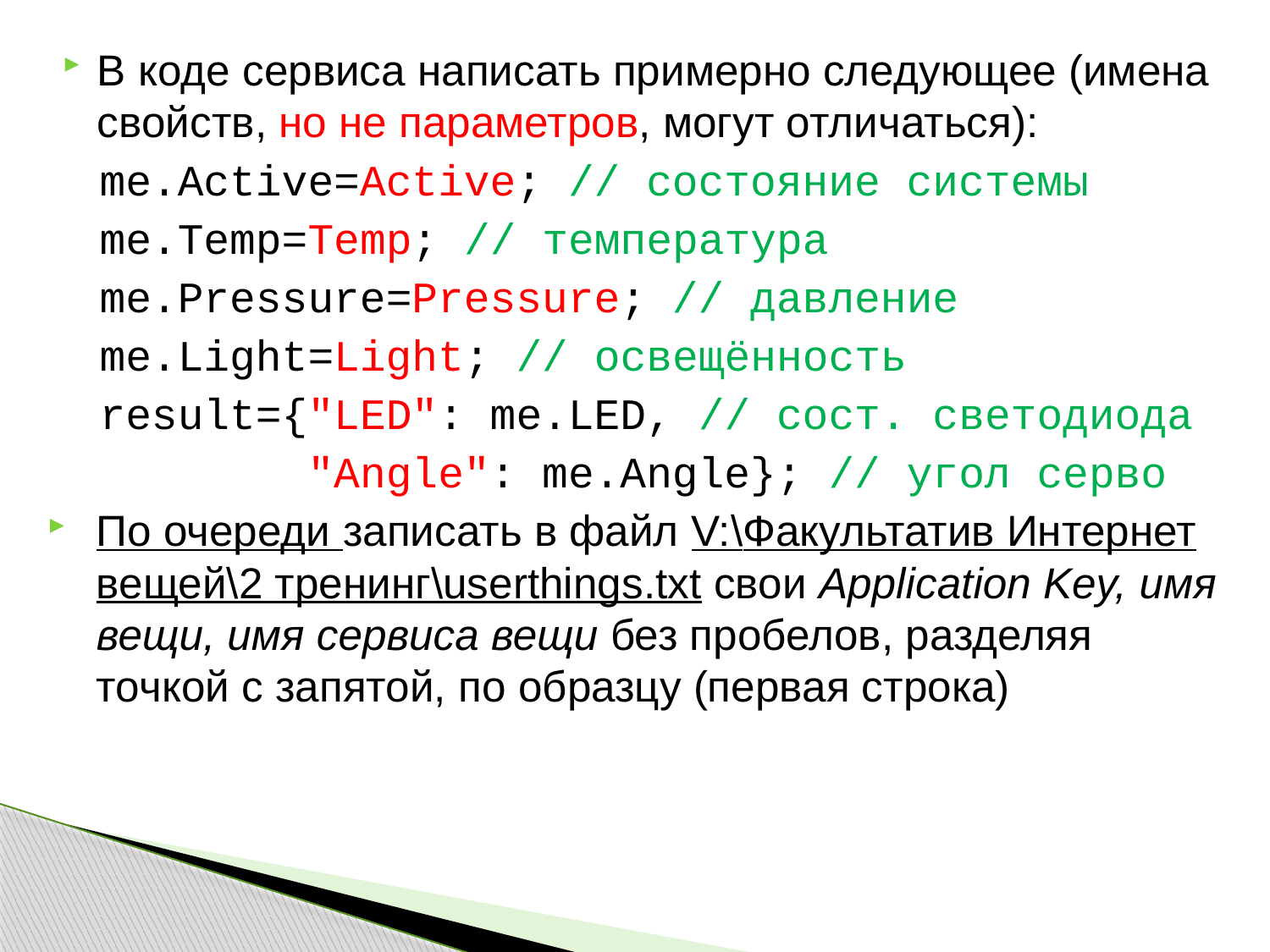

В коде сервиса написать примерно следующее (имена свойств, но не параметров, могут отличаться):
me.Active=Active; // cостояние системы
me.Temp=Temp; // температура
me.Pressure=Pressure; // давление
me.Light=Light; // освещённость
result={"LED": me.LED, // сост. светодиода
        "Angle": me.Angle}; // угол серво
По очереди записать в файл V:\Факультатив Интернет вещей\2 тренинг\userthings.txt свои Application Key, имя вещи, имя сервиса вещи без пробелов, разделяя точкой с запятой, по образцу (первая строка)